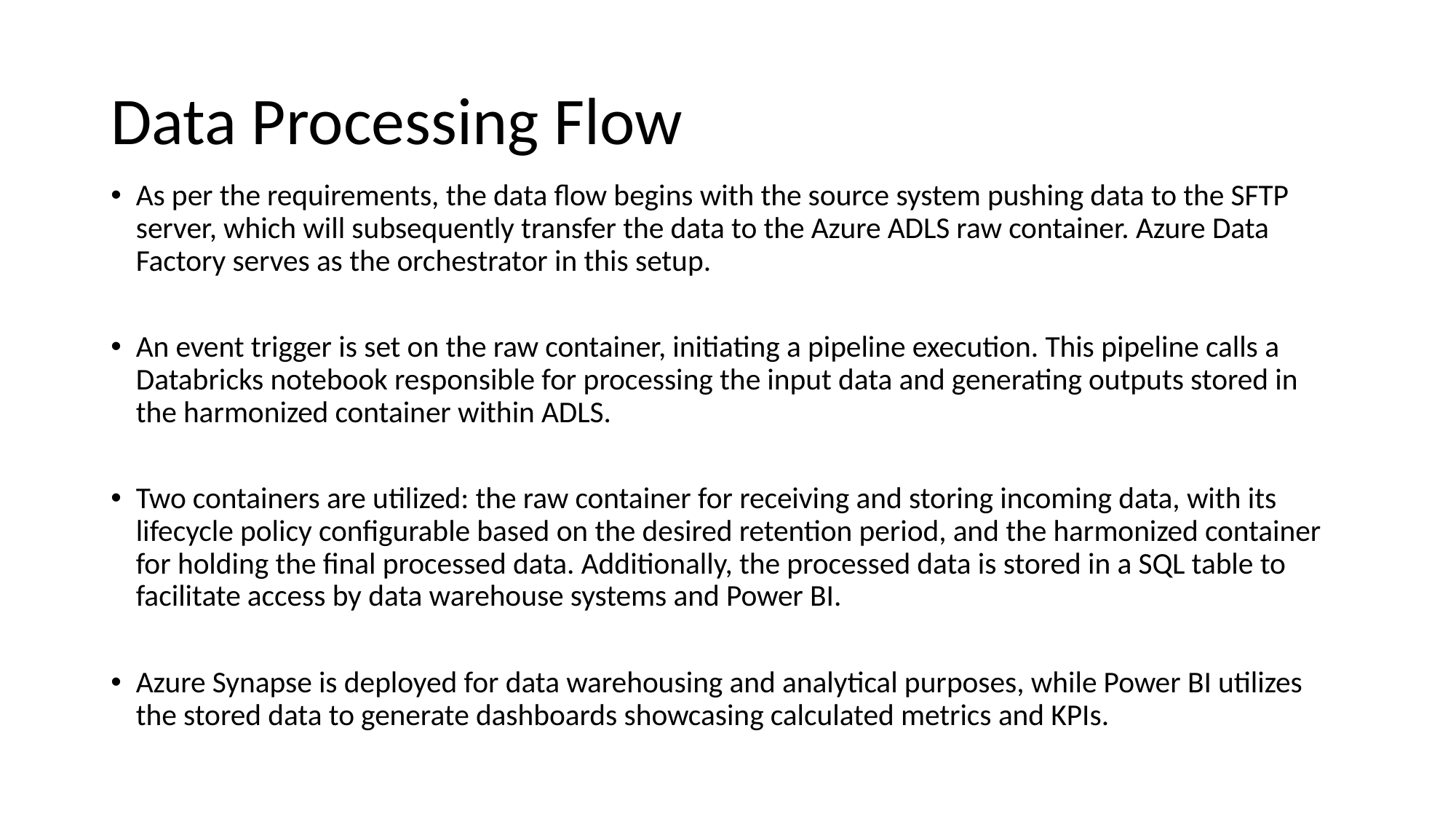

# Data Processing Flow
As per the requirements, the data flow begins with the source system pushing data to the SFTP server, which will subsequently transfer the data to the Azure ADLS raw container. Azure Data Factory serves as the orchestrator in this setup.

An event trigger is set on the raw container, initiating a pipeline execution. This pipeline calls a Databricks notebook responsible for processing the input data and generating outputs stored in the harmonized container within ADLS.

Two containers are utilized: the raw container for receiving and storing incoming data, with its lifecycle policy configurable based on the desired retention period, and the harmonized container for holding the final processed data. Additionally, the processed data is stored in a SQL table to facilitate access by data warehouse systems and Power BI.

Azure Synapse is deployed for data warehousing and analytical purposes, while Power BI utilizes the stored data to generate dashboards showcasing calculated metrics and KPIs.